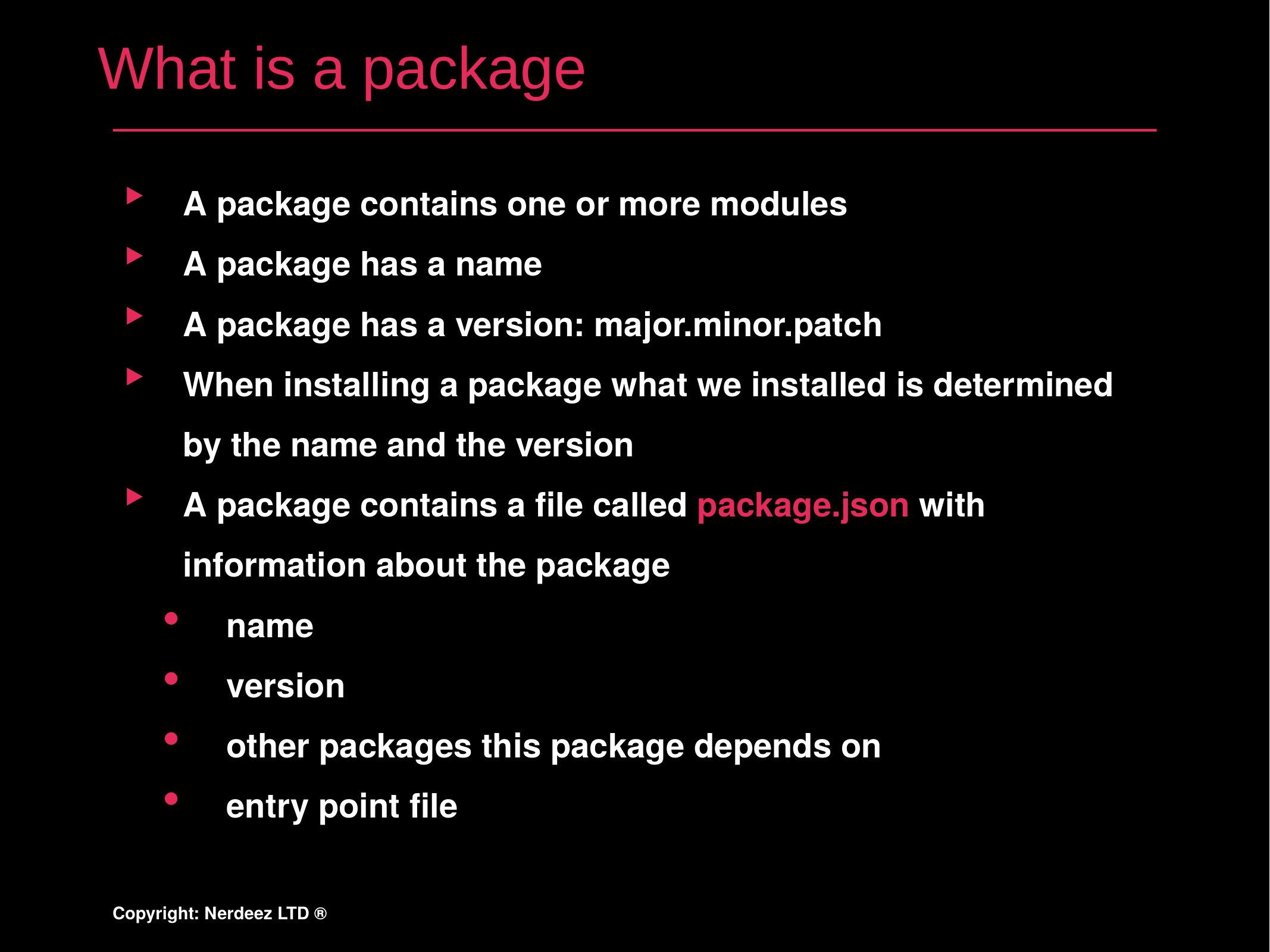

# What is a package

A package contains one or more modules
A package has a name
A package has a version: major.minor.patch
When installing a package what we installed is determined by the name and the version
A package contains a file called package.json with information about the package
name
version
other packages this package depends on
entry point file

Copyright: Nerdeez LTD ®